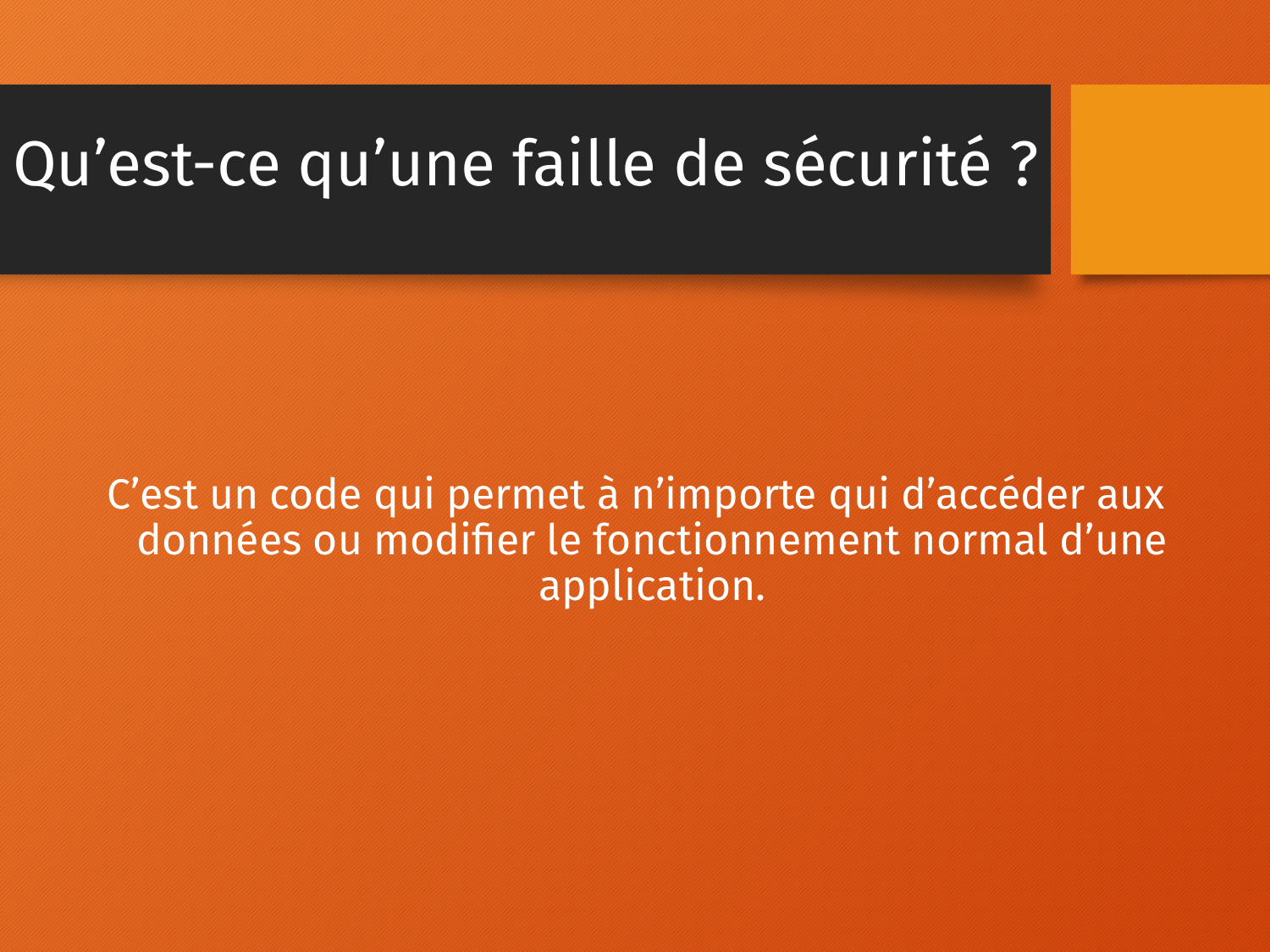

# Qu’est-ce qu’une faille de sécurité ?
C’est un code qui permet à n’importe qui d’accéder aux données ou modifier le fonctionnement normal d’une application.